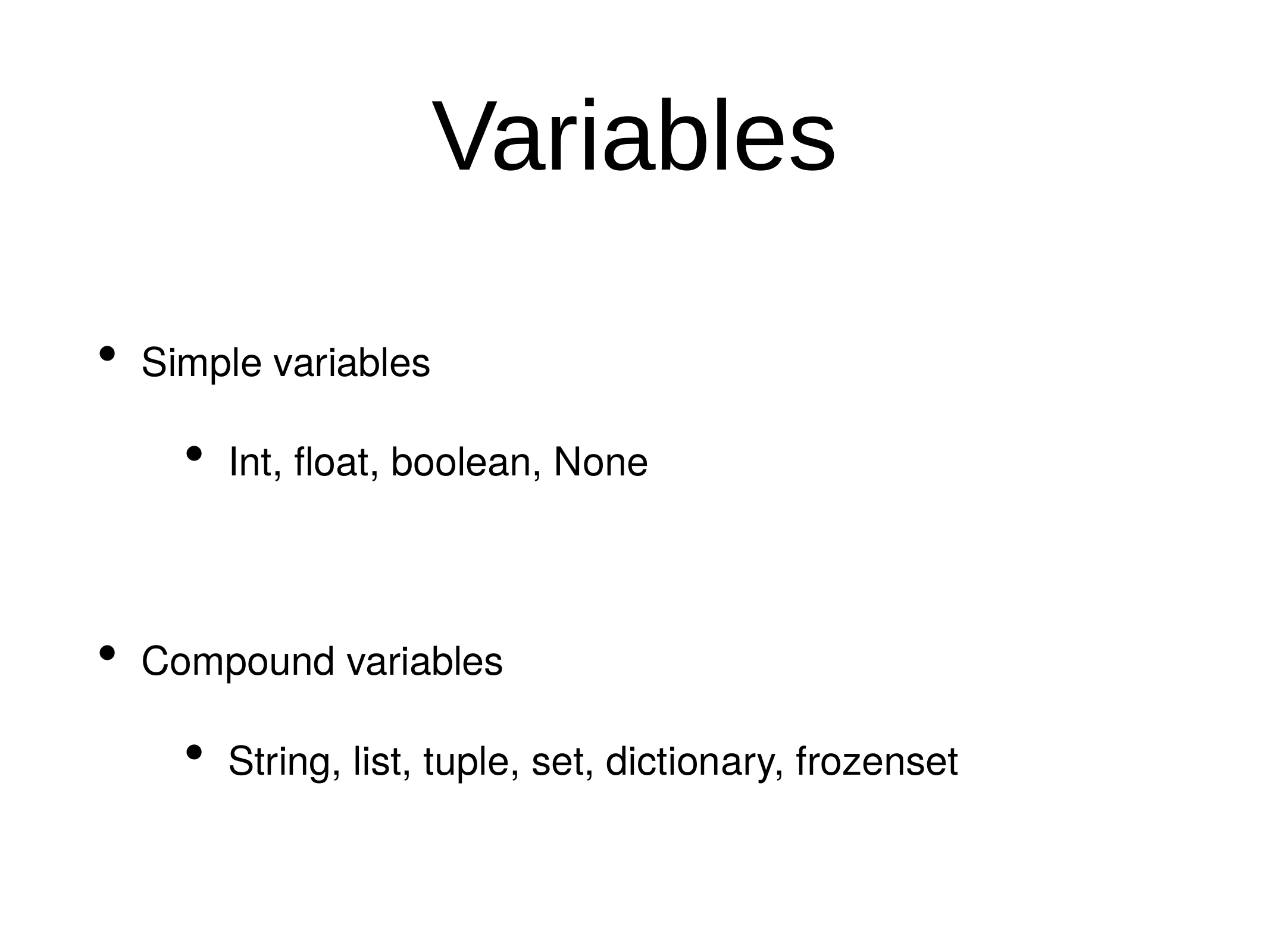

# Variables
Simple variables
Int, float, boolean, None

Compound variables
String, list, tuple, set, dictionary, frozenset